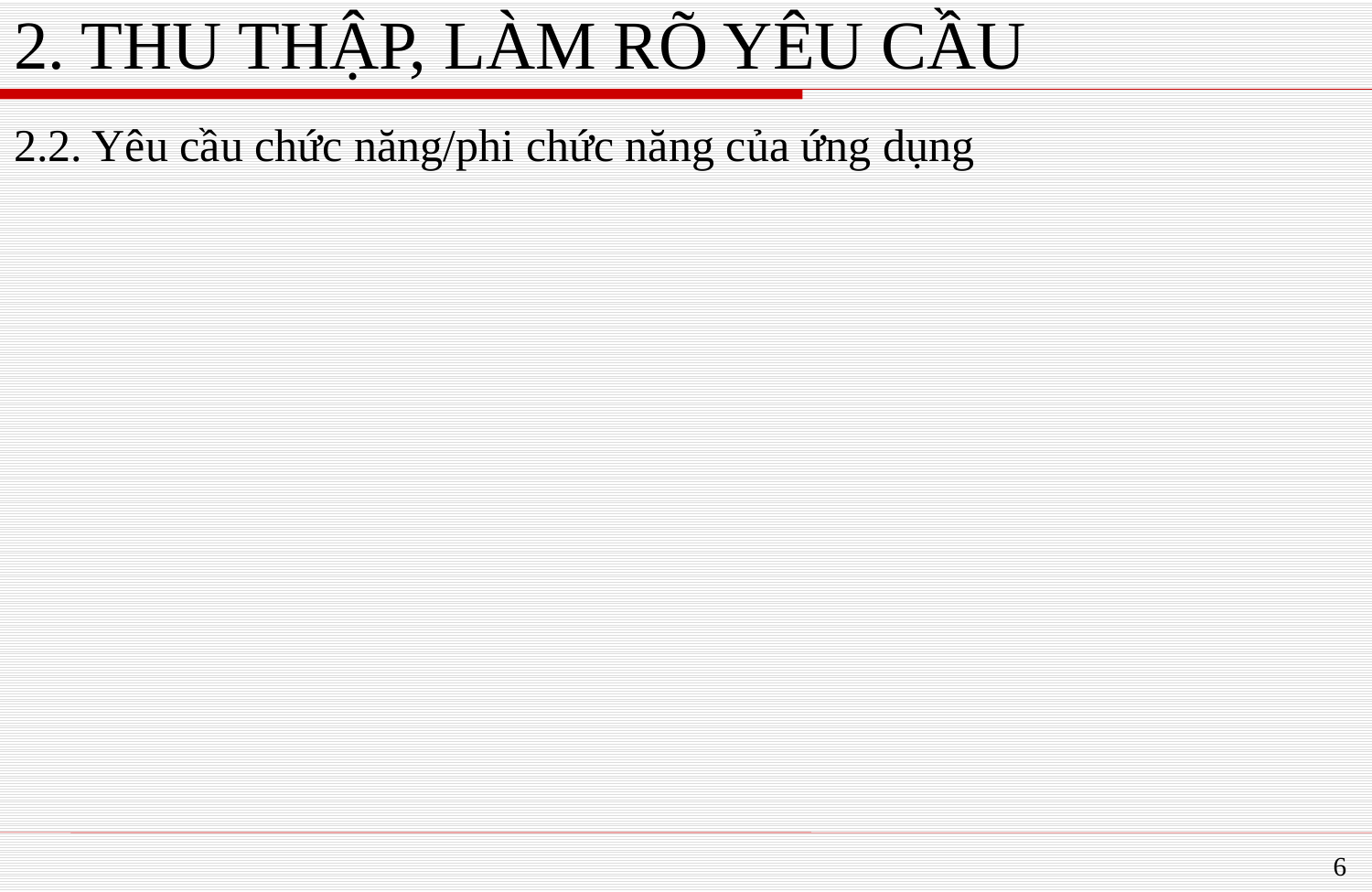

# 2. THU THẬP, LÀM RÕ YÊU CẦU
2.2. Yêu cầu chức năng/phi chức năng của ứng dụng

6